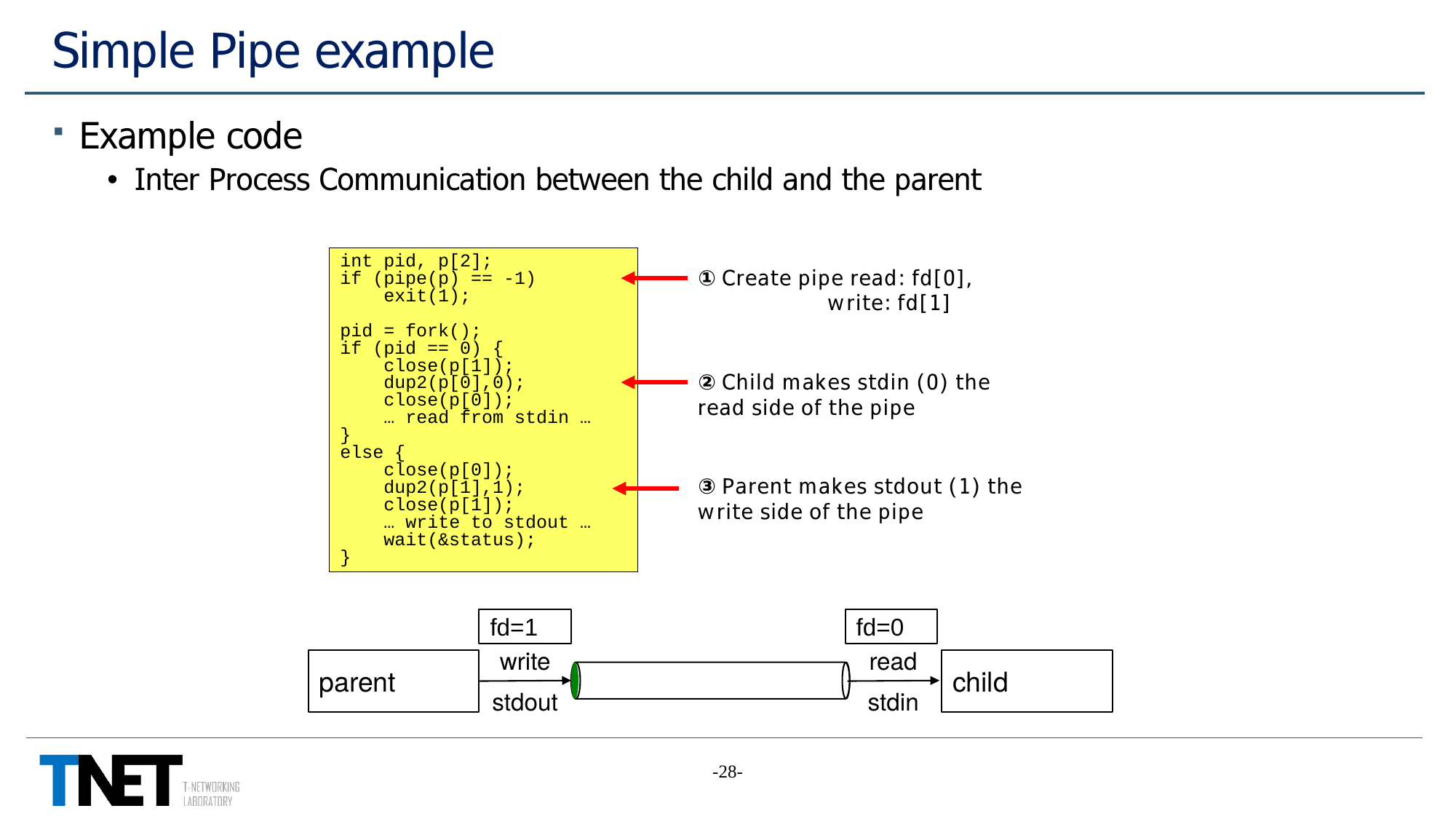

# Simple Pipe example
Example code
Inter Process Communication between the child and the parent

int pid, p[2];
if (pipe(p) == -1)
    exit(1);

pid = fork();
if (pid == 0) {
    close(p[1]);
    dup2(p[0],0);
    close(p[0]);
    … read from stdin …
}
else {
    close(p[0]);
    dup2(p[1],1);
    close(p[1]);
    … write to stdout …
    wait(&status);
}
① Create pipe read: fd[0],
                     write: fd[1]
② Child makes stdin (0) the read side of the pipe
③ Parent makes stdout (1) the write side of the pipe
fd=1
fd=0
write
read
parent
child

stdout
stdin
-28-